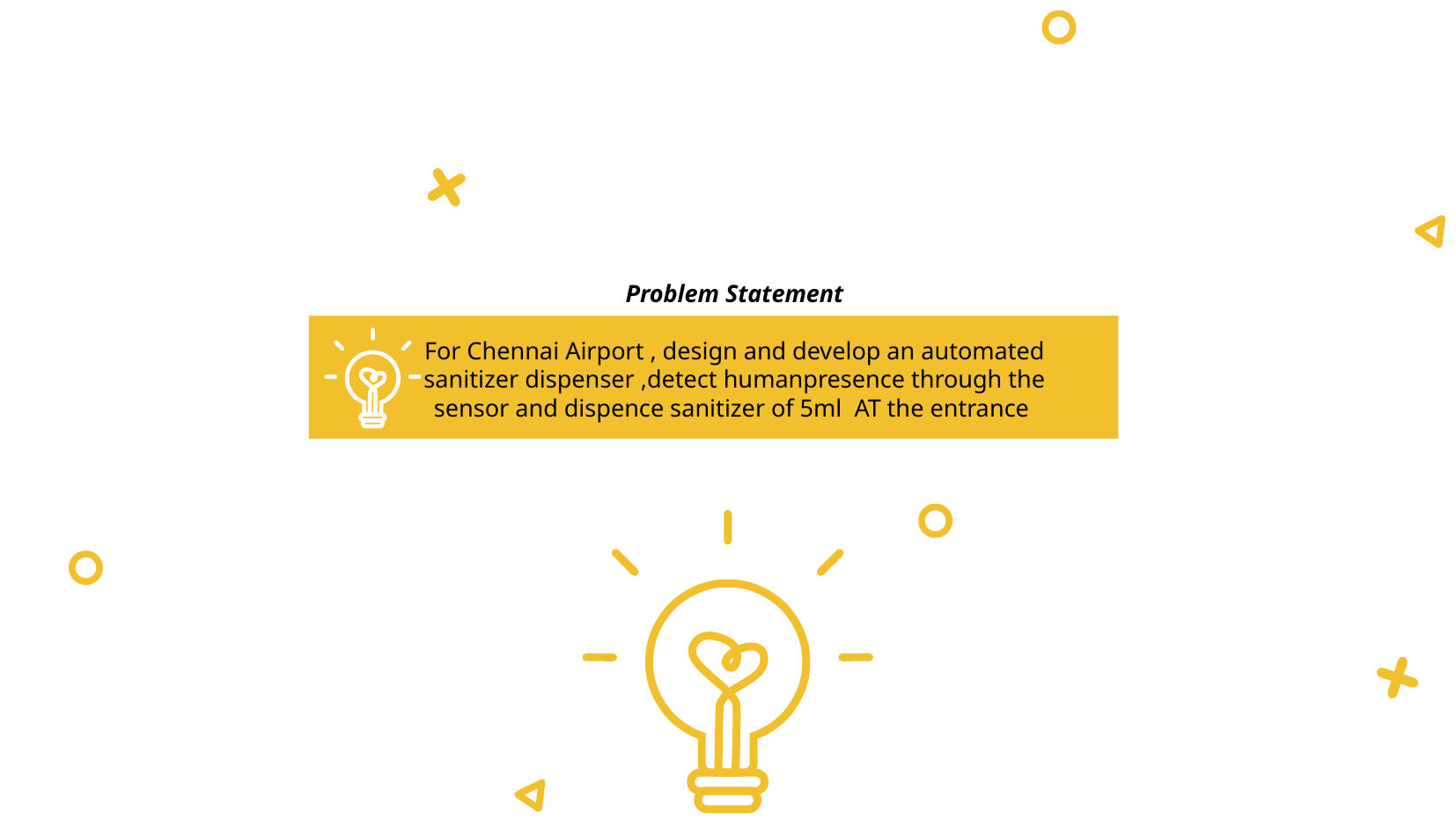

Problem Statement

For Chennai Airport , design and develop an automated sanitizer dispenser ,detect humanpresence through the sensor and dispence sanitizer of 5ml  AT the entrance